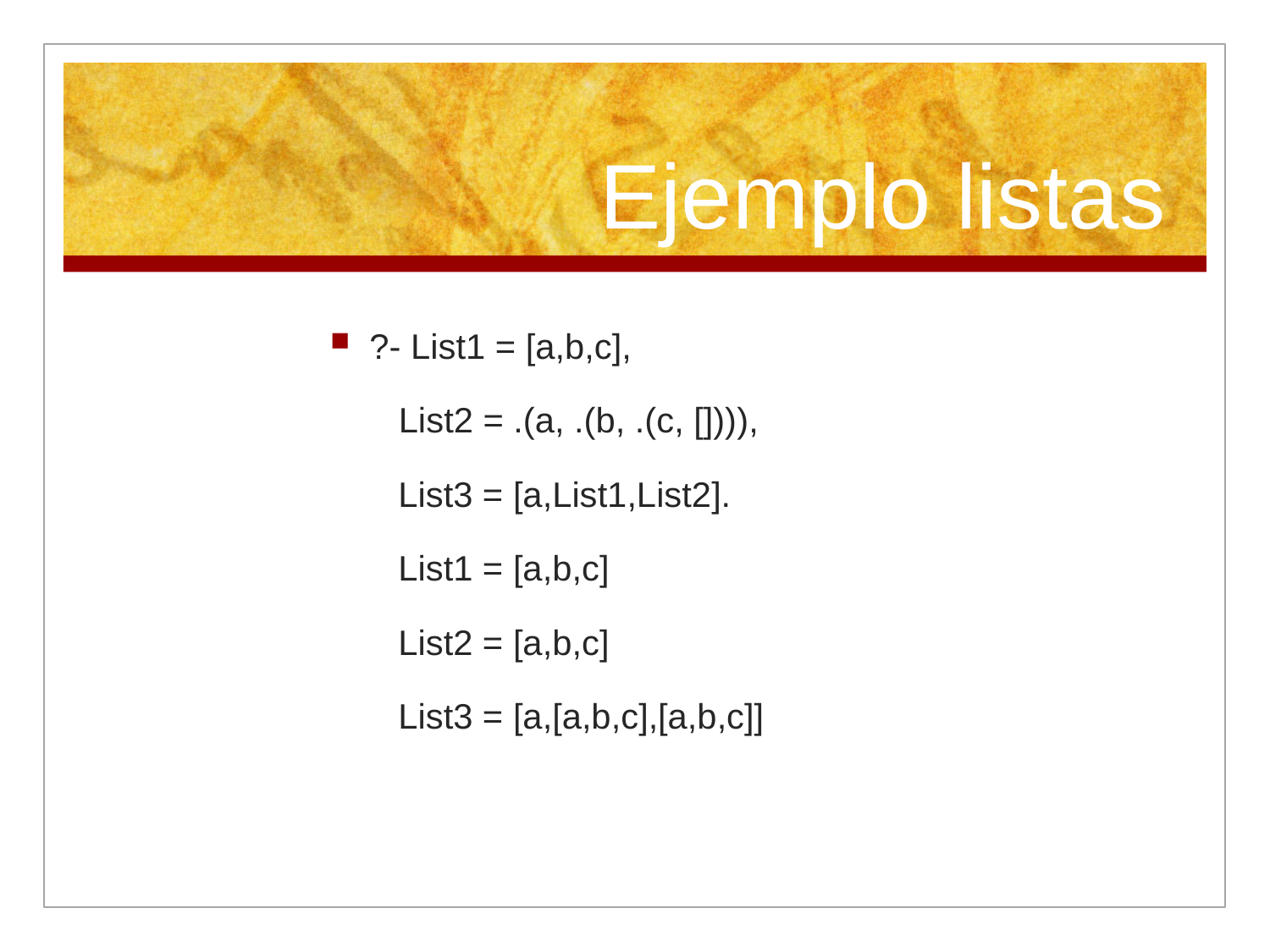

# Ejemplo listas
?- List1 = [a,b,c],
	   List2 = .(a, .(b, .(c, []))),
       List3 = [a,List1,List2].
       List1 = [a,b,c]
       List2 = [a,b,c]
       List3 = [a,[a,b,c],[a,b,c]]